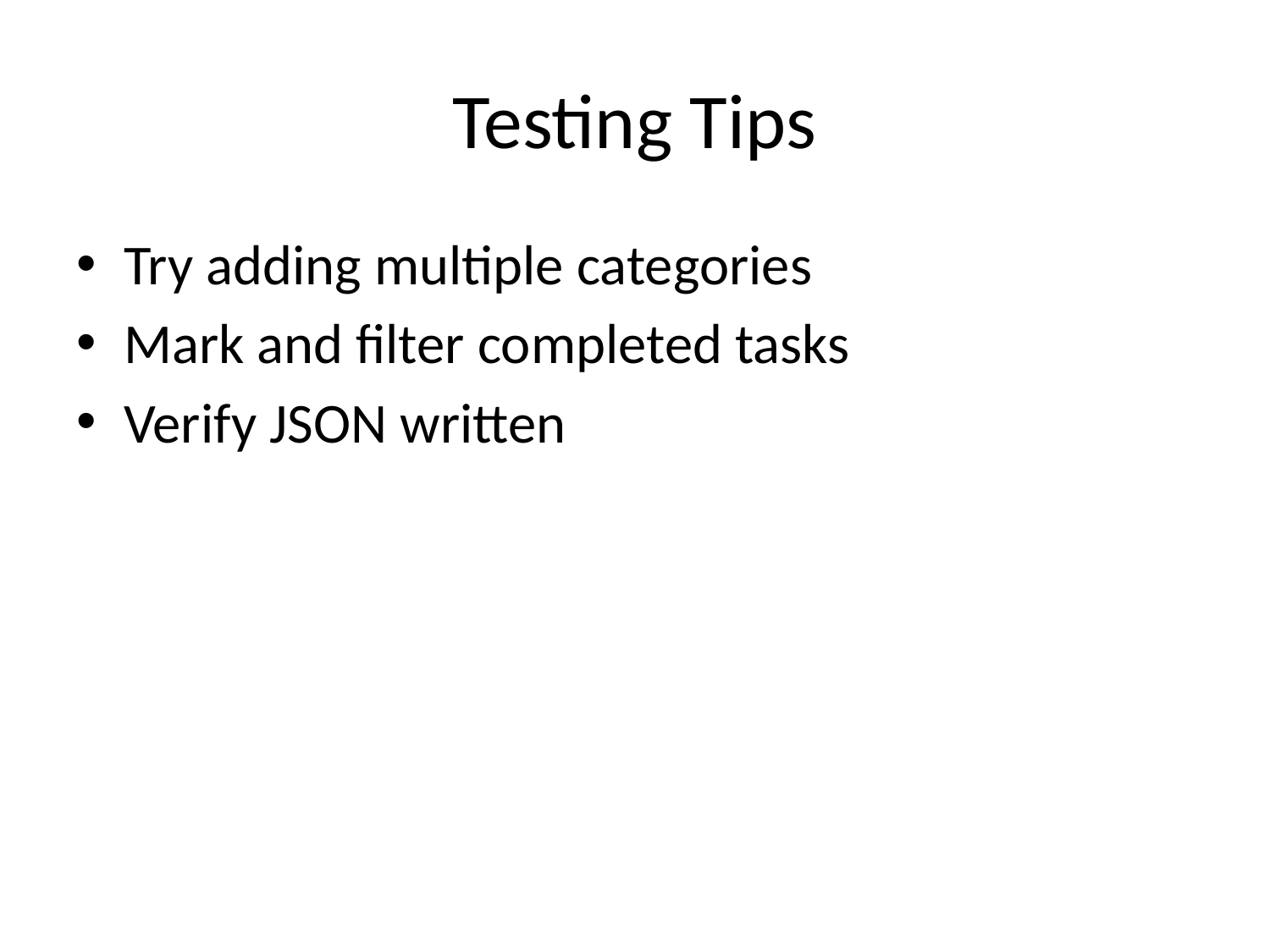

# Testing Tips
Try adding multiple categories
Mark and filter completed tasks
Verify JSON written